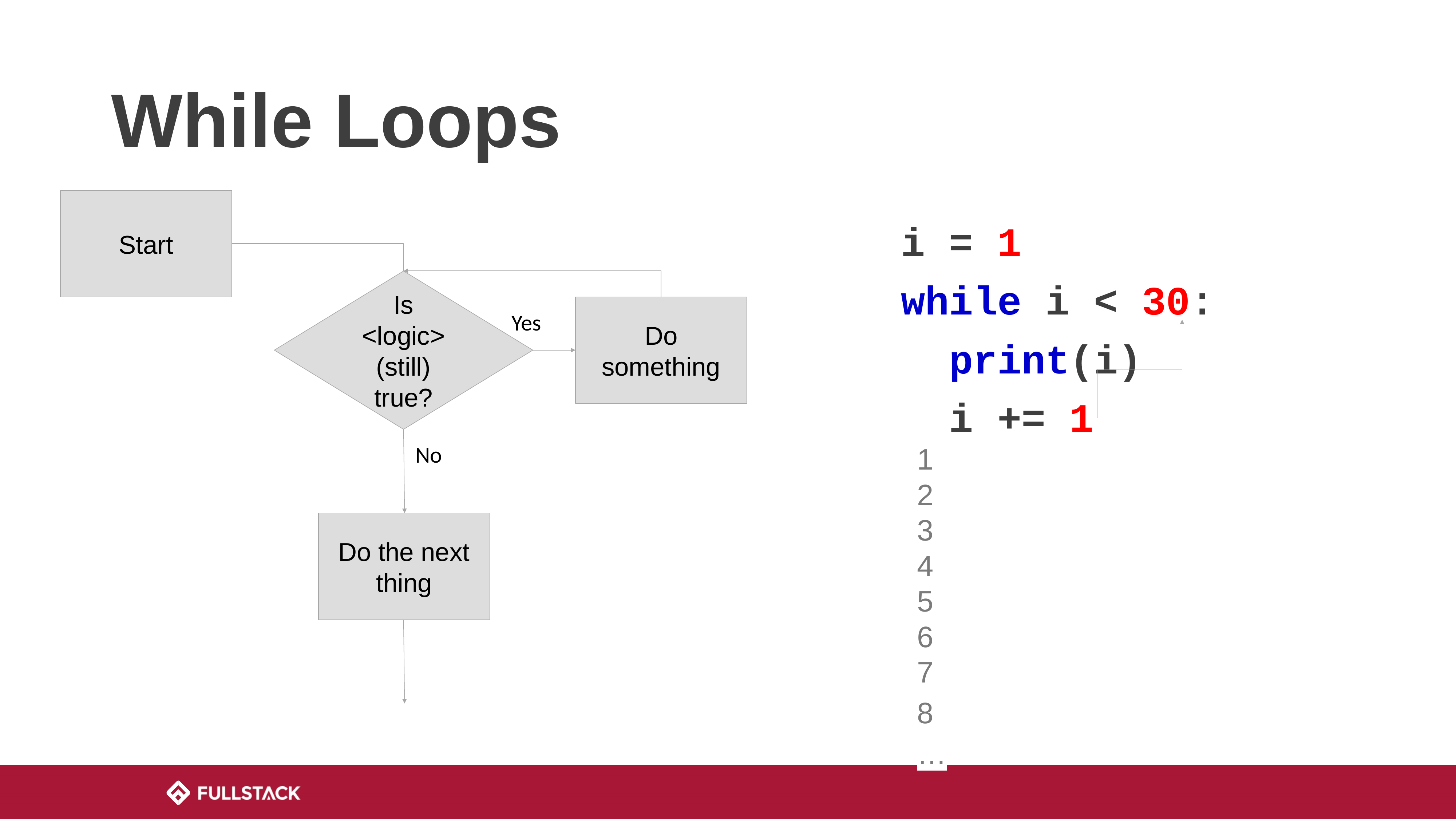

# While Loops
Start
i = 1
while i < 30:
  print(i)
  i += 1
Is <logic> (still) true?
Yes
Do something
No
1
2
3
4
5
6
7
8
…
Do the next thing